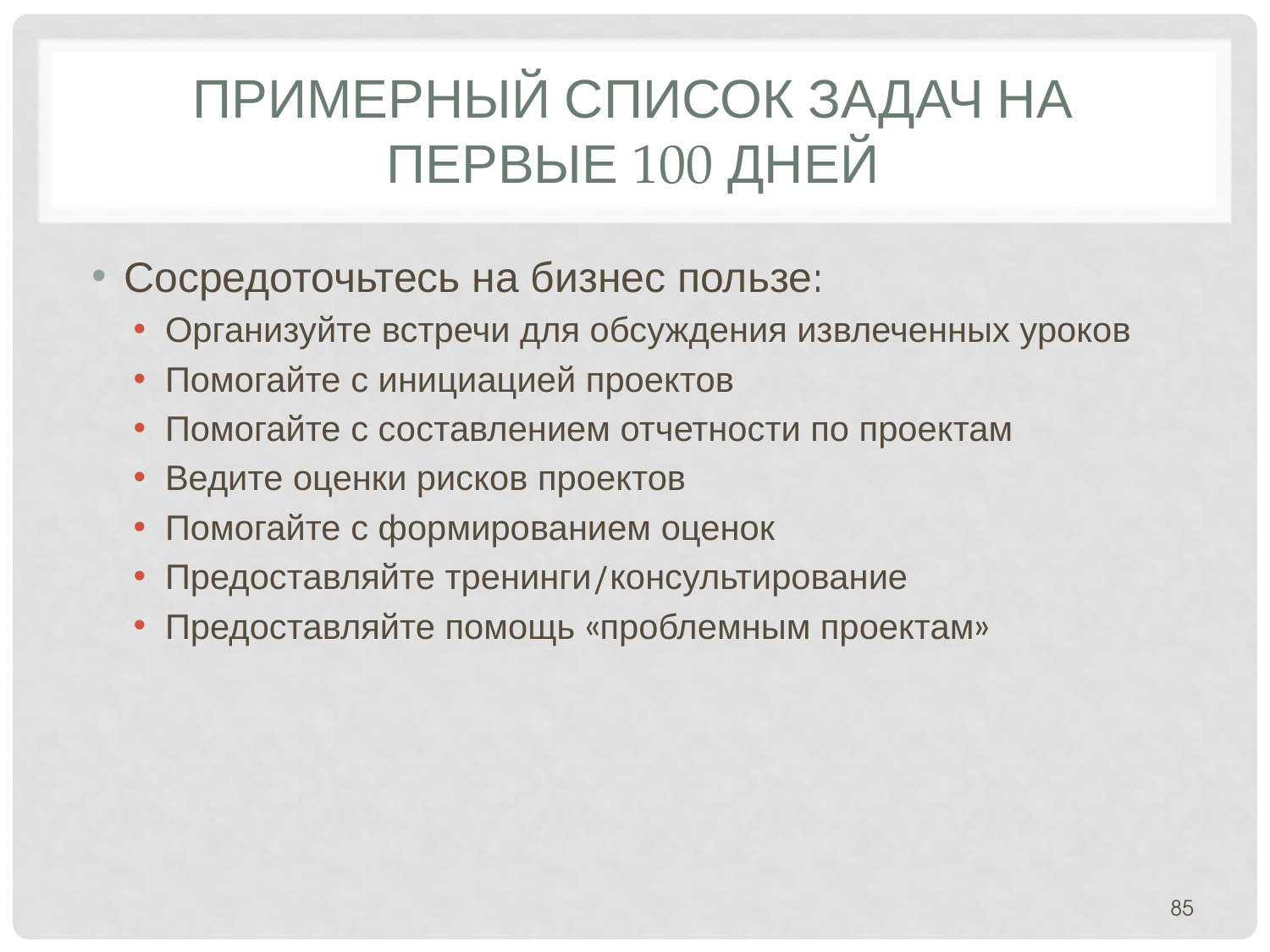

# ПРИМЕРНЫЙ СПИСОК ЗАДАЧ НА ПЕРВЫЕ 100 ДНЕЙ
Сосредоточьтесь на бизнес пользе:
Организуйте встречи для обсуждения извлеченных уроков
Помогайте с инициацией проектов
Помогайте с составлением отчетности по проектам
Ведите оценки рисков проектов
Помогайте с формированием оценок
Предоставляйте тренинги/консультирование
Предоставляйте помощь «проблемным проектам»

85